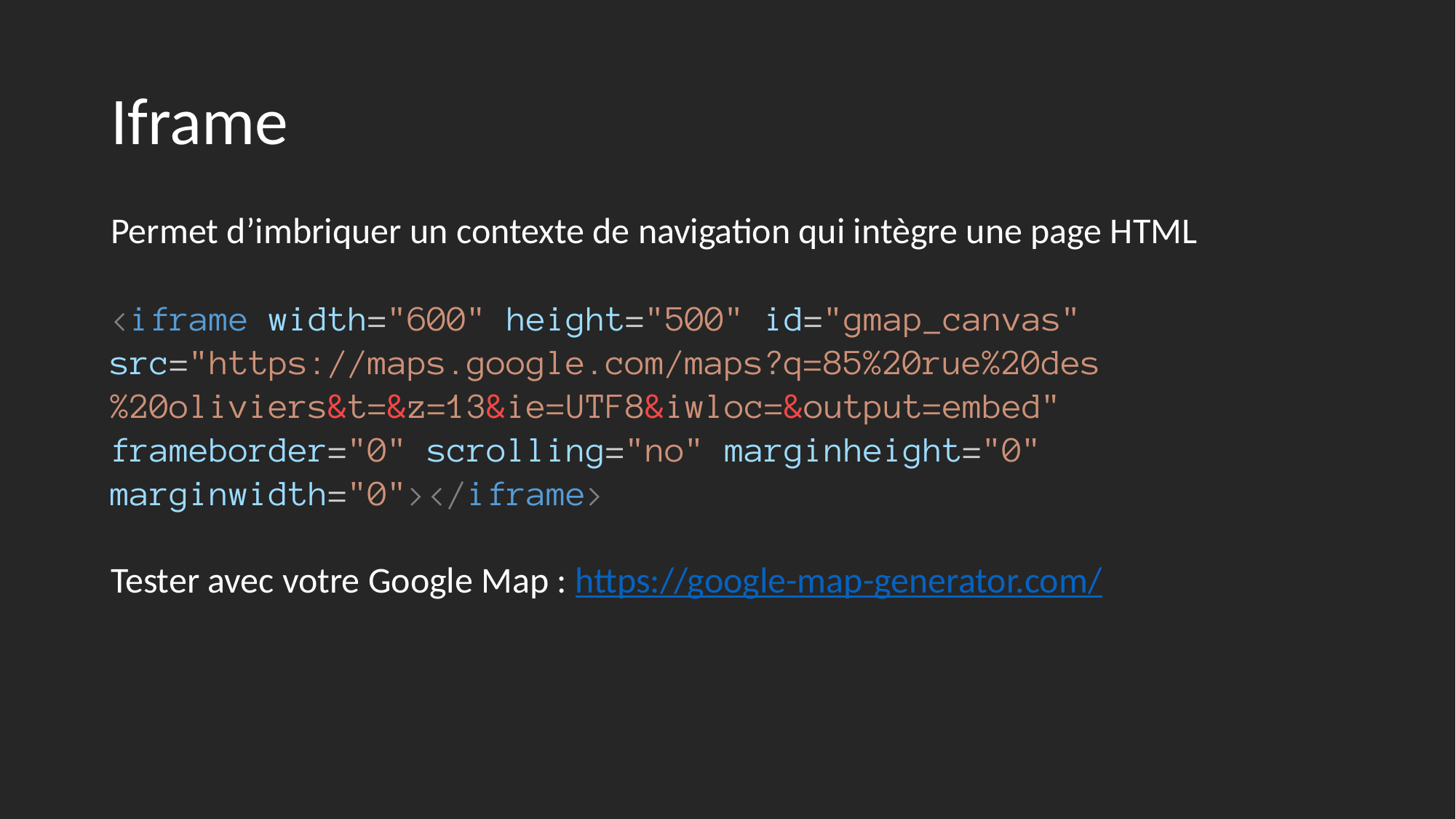

# Iframe
Permet d’imbriquer un contexte de navigation qui intègre une page HTML

<iframe width="600" height="500" id="gmap_canvas" src="https://maps.google.com/maps?q=85%20rue%20des%20oliviers&t=&z=13&ie=UTF8&iwloc=&output=embed" frameborder="0" scrolling="no" marginheight="0" marginwidth="0"></iframe>

Tester avec votre Google Map : https://google-map-generator.com/